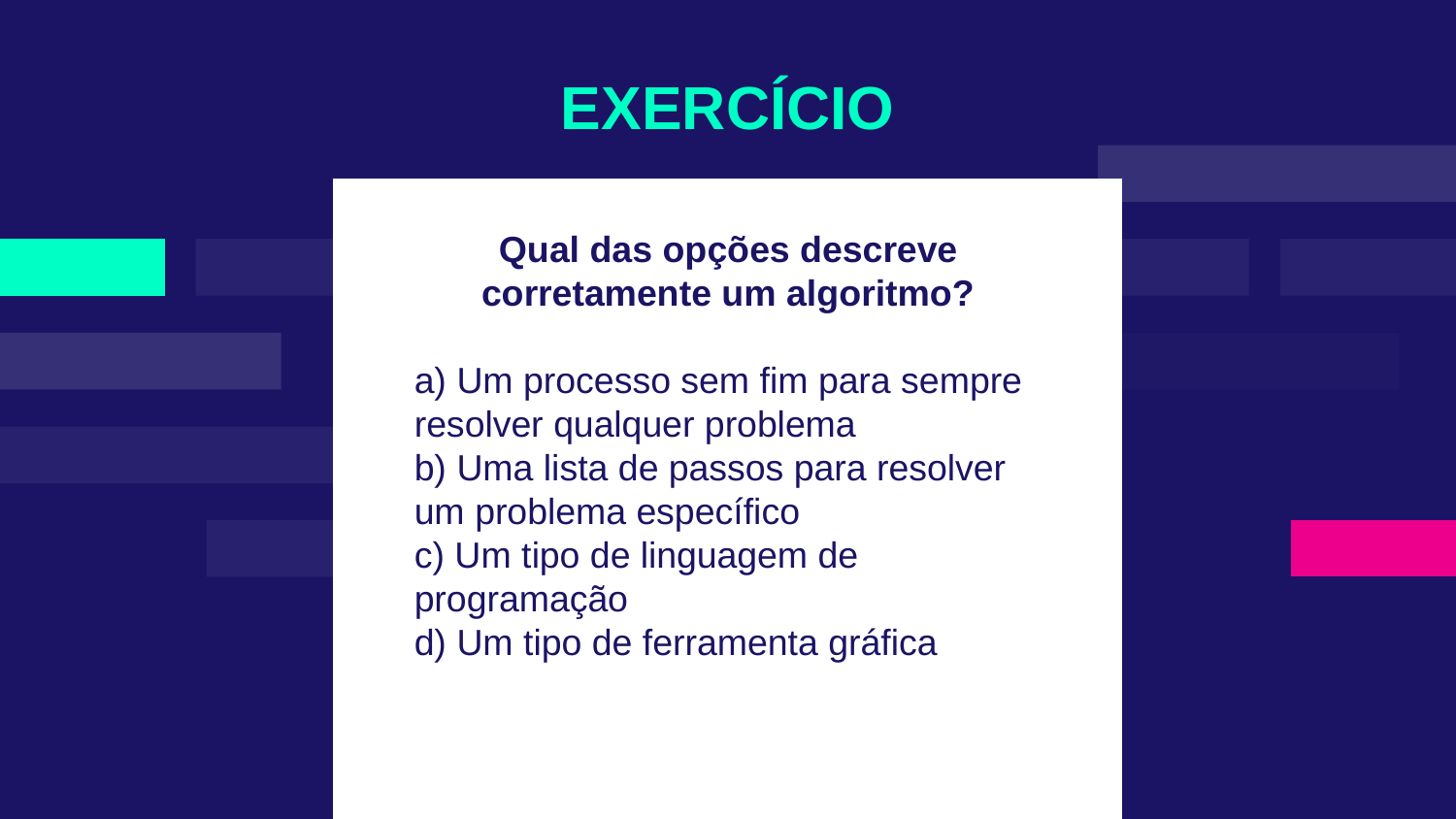

# EXERCÍCIO
Qual das opções descreve corretamente um algoritmo?
a) Um processo sem fim para sempre resolver qualquer problema
b) Uma lista de passos para resolver um problema específico
c) Um tipo de linguagem de programação
d) Um tipo de ferramenta gráfica